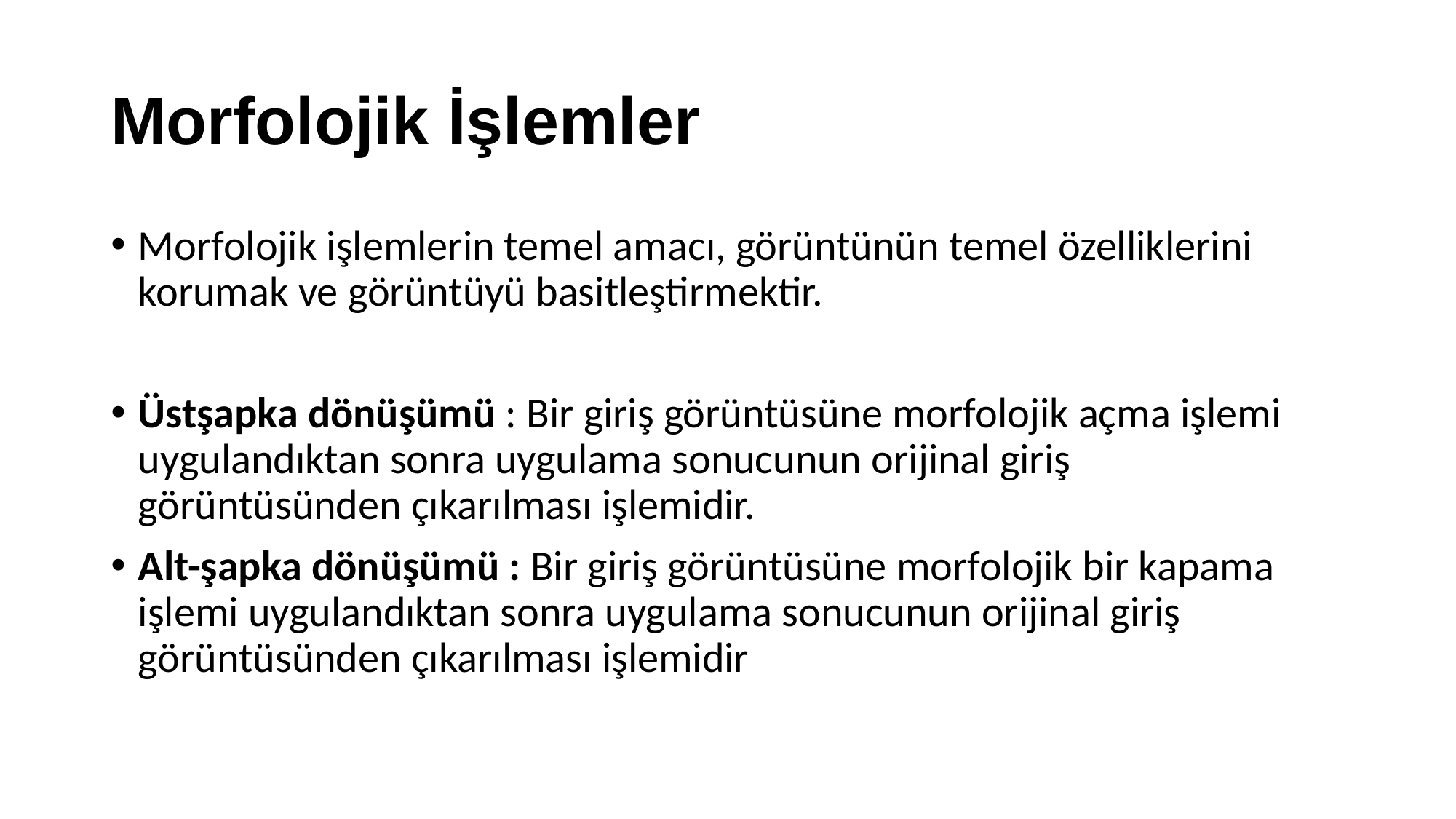

# Morfolojik İşlemler
Morfolojik işlemlerin temel amacı, görüntünün temel özelliklerini korumak ve görüntüyü basitleştirmektir.

Üstşapka dönüşümü : Bir giriş görüntüsüne morfolojik açma işlemi uygulandıktan sonra uygulama sonucunun orijinal giriş görüntüsünden çıkarılması işlemidir.
Alt-şapka dönüşümü : Bir giriş görüntüsüne morfolojik bir kapama işlemi uygulandıktan sonra uygulama sonucunun orijinal giriş görüntüsünden çıkarılması işlemidir